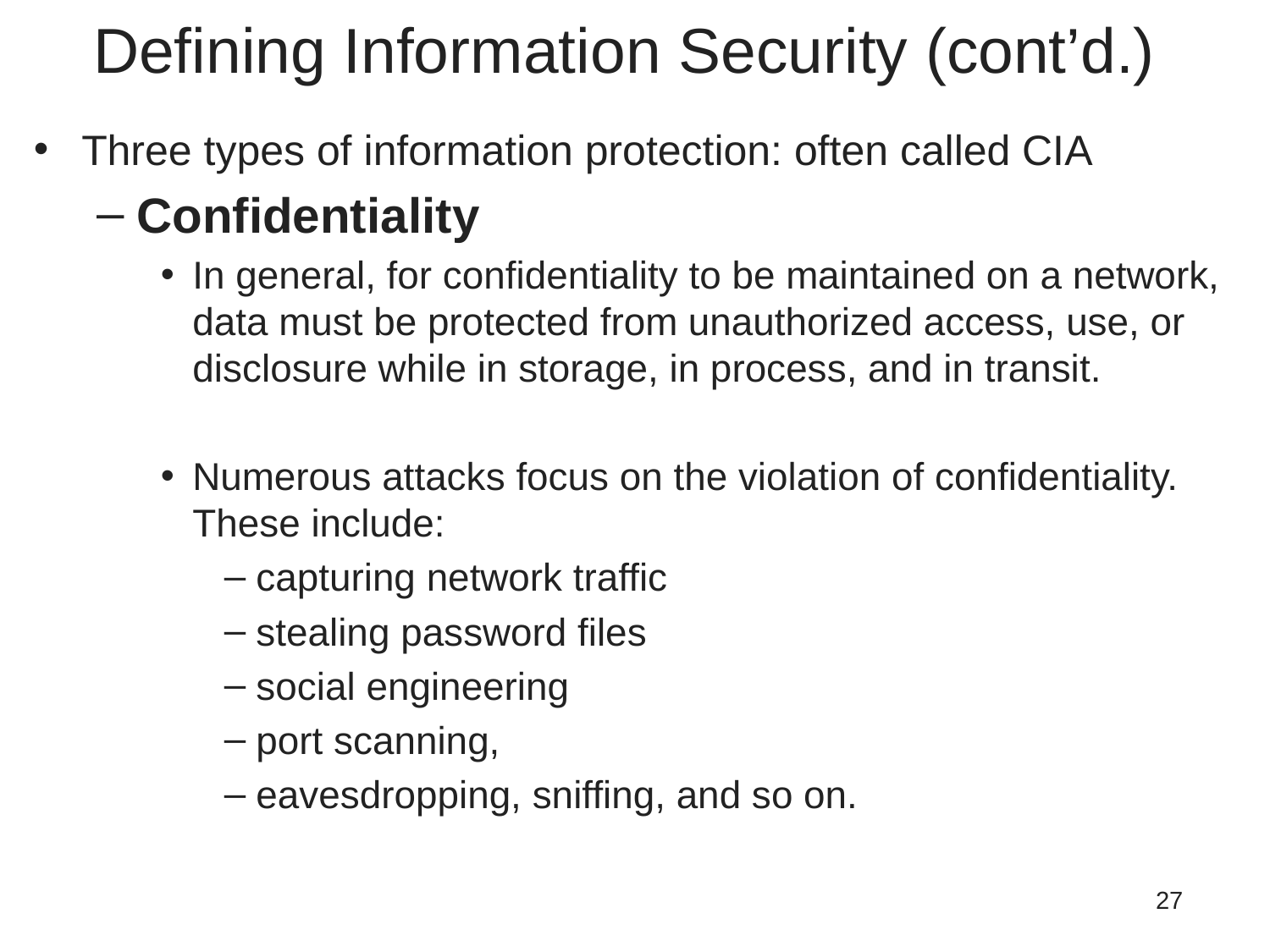

# Defining Information Security (cont’d.)
Three types of information protection: often called CIA
Confidentiality
In general, for confidentiality to be maintained on a network, data must be protected from unauthorized access, use, or disclosure while in storage, in process, and in transit.

Numerous attacks focus on the violation of confidentiality. These include:
capturing network traffic
stealing password files
social engineering
port scanning,
eavesdropping, sniffing, and so on.

27